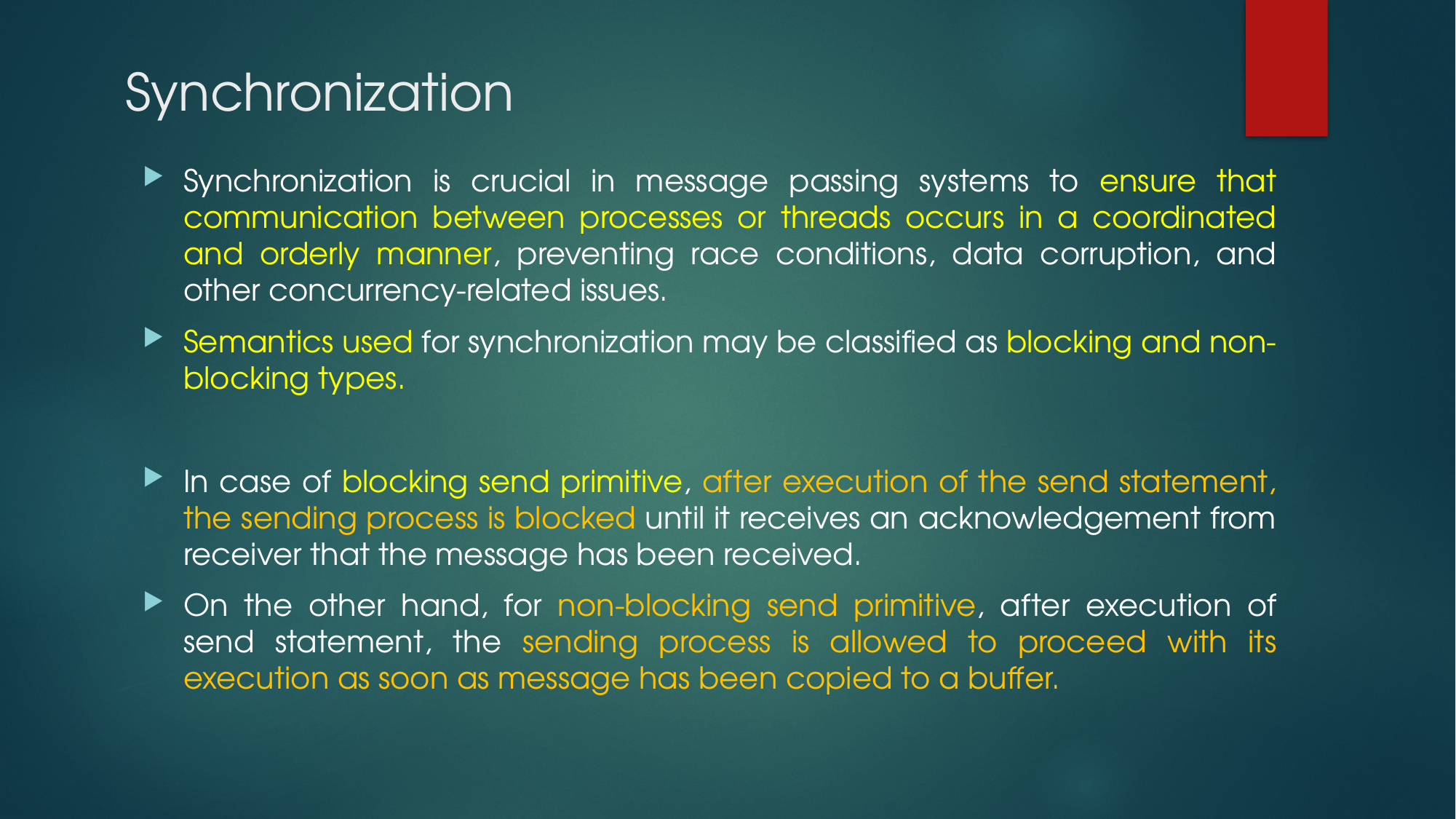

# Synchronization
Synchronization is crucial in message passing systems to ensure that communication between processes or threads occurs in a coordinated and orderly manner, preventing race conditions, data corruption, and other concurrency-related issues.
Semantics used for synchronization may be classified as blocking and non- blocking types.

In case of blocking send primitive, after execution of the send statement, the sending process is blocked until it receives an acknowledgement from receiver that the message has been received.
On the other hand, for non-blocking send primitive, after execution of send statement, the sending process is allowed to proceed with its execution as soon as message has been copied to a buffer.